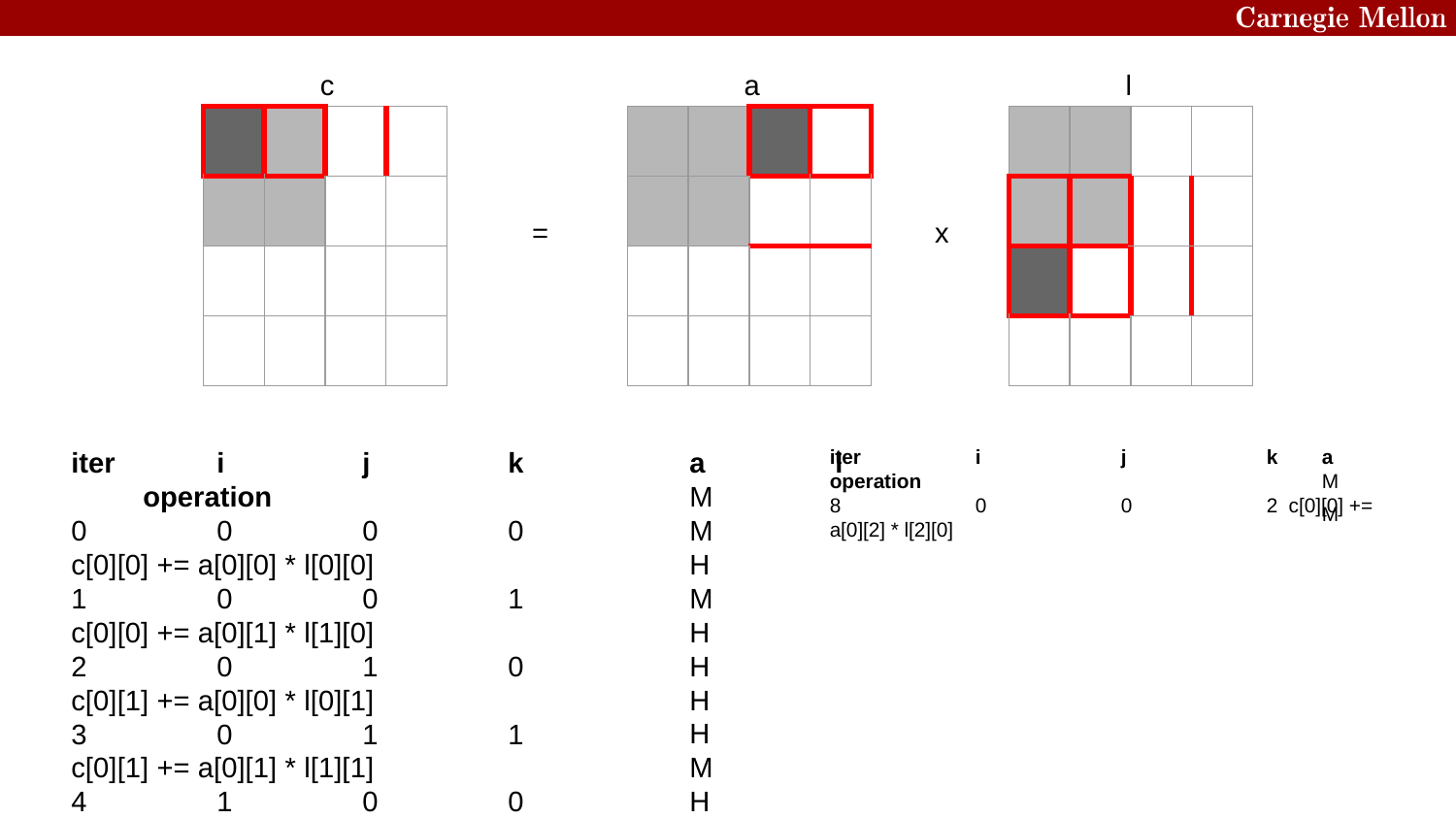

c
a
l
|  |  |  |  |
| --- | --- | --- | --- |
|  |  |  |  |
|  |  |  |  |
|  |  |  |  |
|  |  |  |  |
| --- | --- | --- | --- |
|  |  |  |  |
|  |  |  |  |
|  |  |  |  |
|  |  |  |  |
| --- | --- | --- | --- |
|  |  |  |  |
|  |  |  |  |
|  |  |  |  |
=
x
iter	i	j	k	             operation
0	0	0	0	c[0][0] += a[0][0] * l[0][0]
1	0	0	1	c[0][0] += a[0][1] * l[1][0]
2	0	1	0	c[0][1] += a[0][0] * l[0][1]
3	0	1	1	c[0][1] += a[0][1] * l[1][1]
4	1	0	0	c[1][0] += a[1][0] * l[0][0]
5	1	0	1	c[1][0] += a[1][1] * l[1][0]
6	1	1	0	c[1][1] += a[1][0] * l[0][1]
7	1	1	1	c[1][1] += a[1][1] * l[1][1]
a	l
M	M
H	M
H	H
H	H
M	H
H	H
H	H
H	H
iter	i	j	k      operation
8	0	0	2  c[0][0] += a[0][2] * l[2][0]

a	l
M	M